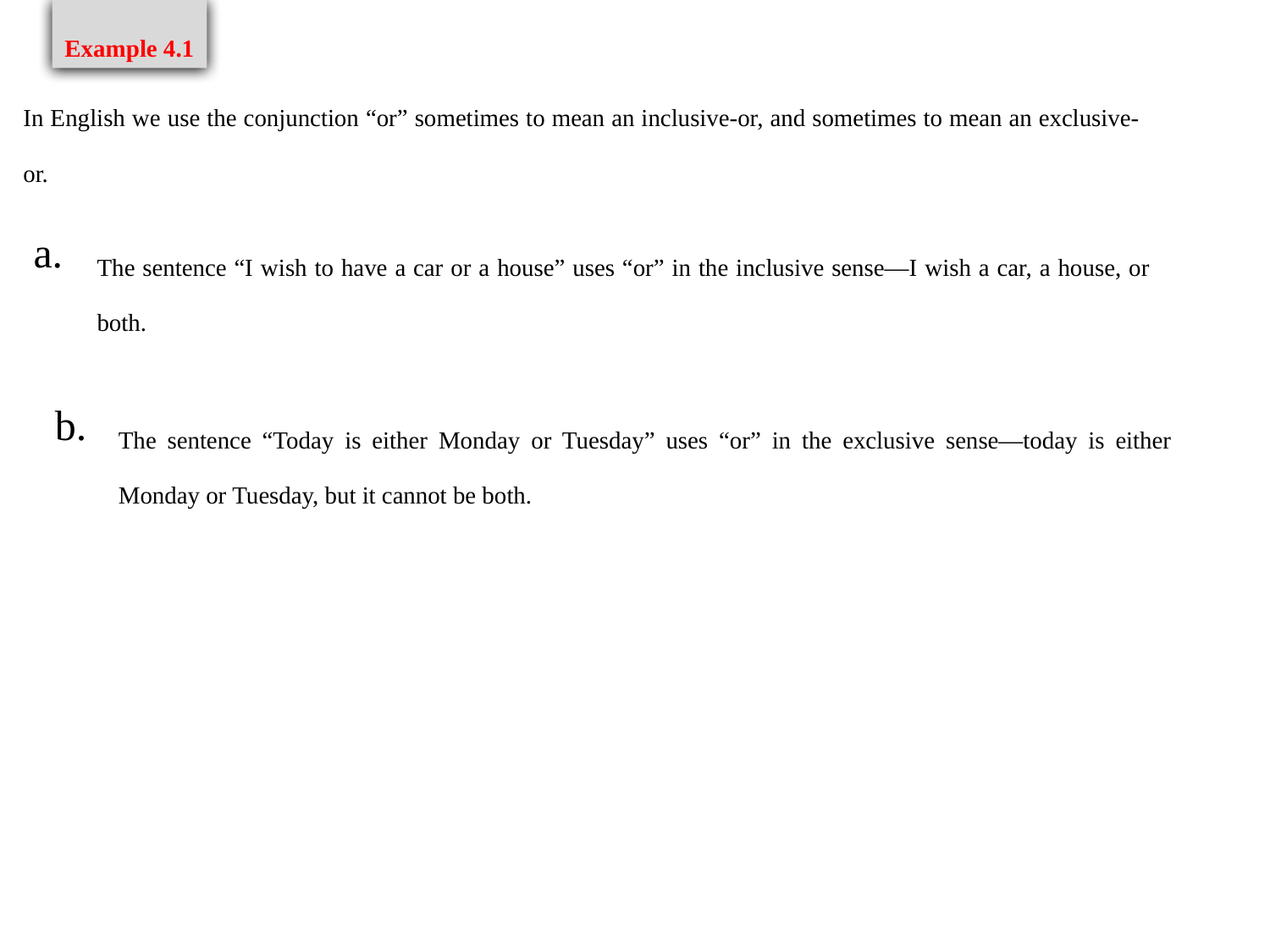

Example 4.1
In English we use the conjunction “or” sometimes to mean an inclusive-or, and sometimes to mean an exclusive-or.
The sentence “I wish to have a car or a house” uses “or” in the inclusive sense—I wish a car, a house, or both.
The sentence “Today is either Monday or Tuesday” uses “or” in the exclusive sense—today is either Monday or Tuesday, but it cannot be both.